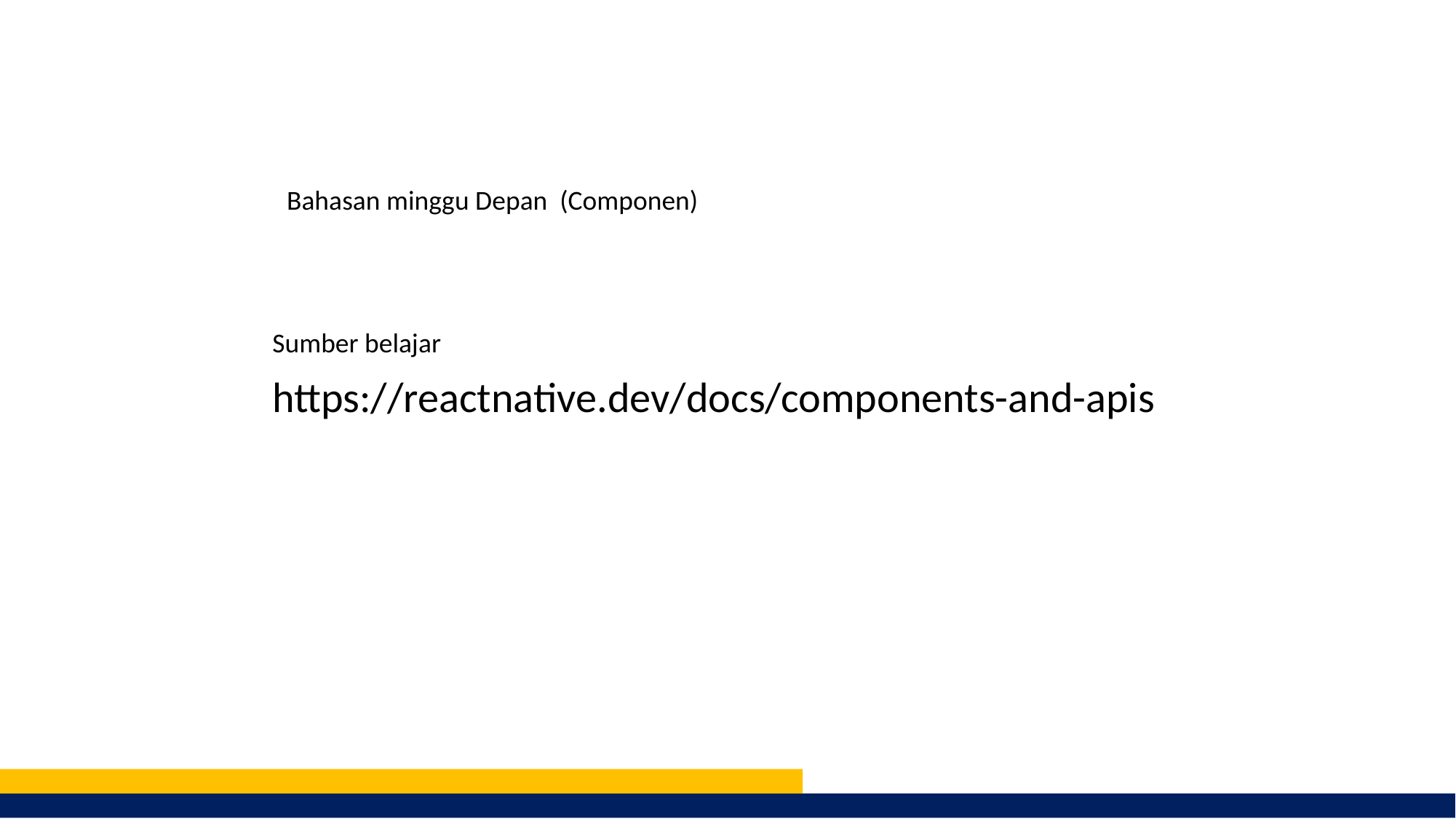

Bahasan minggu Depan  (Componen)
Sumber belajar
https://reactnative.dev/docs/components-and-apis